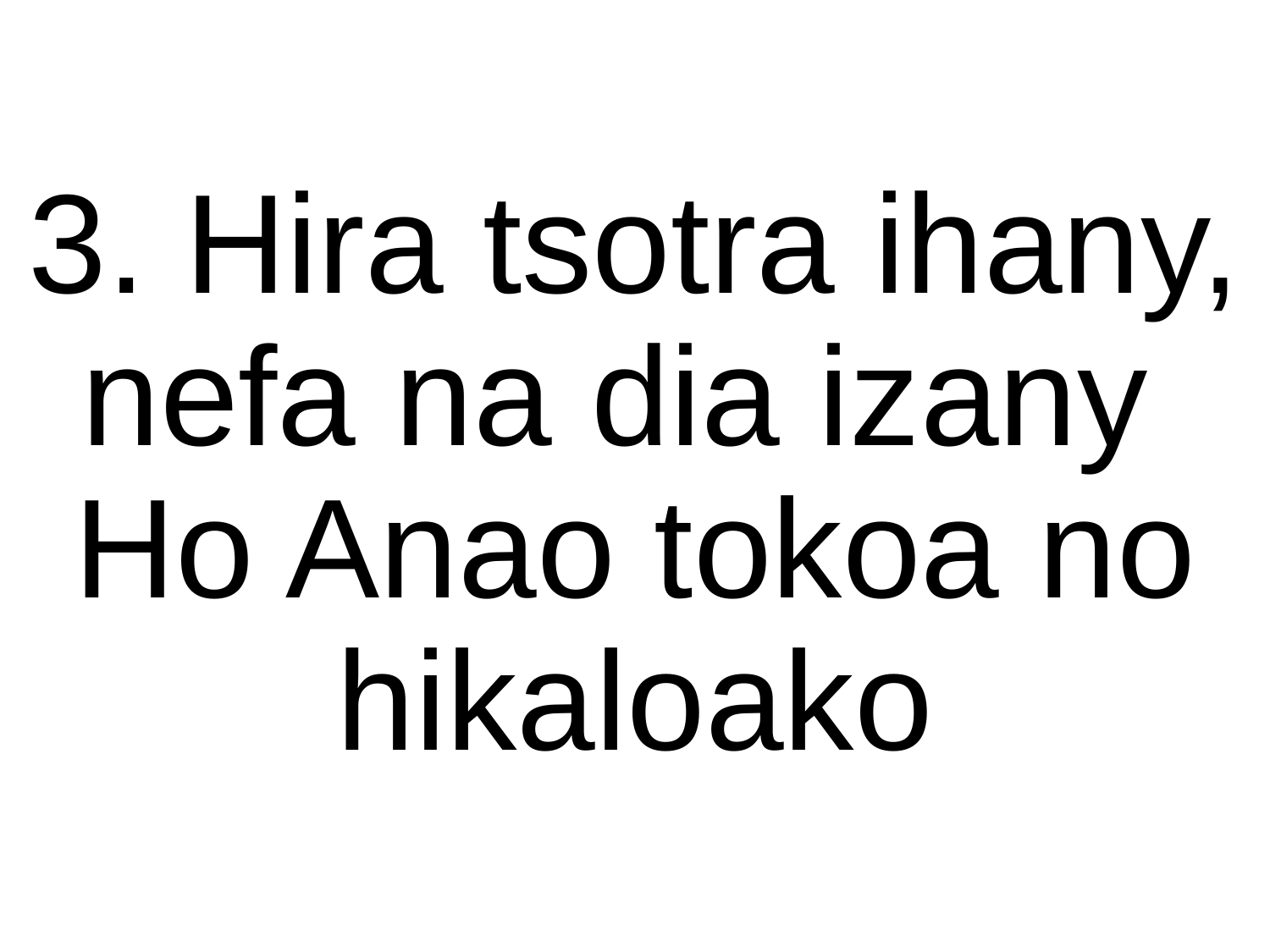

3. Hira tsotra ihany, nefa na dia izany
Ho Anao tokoa no hikaloako